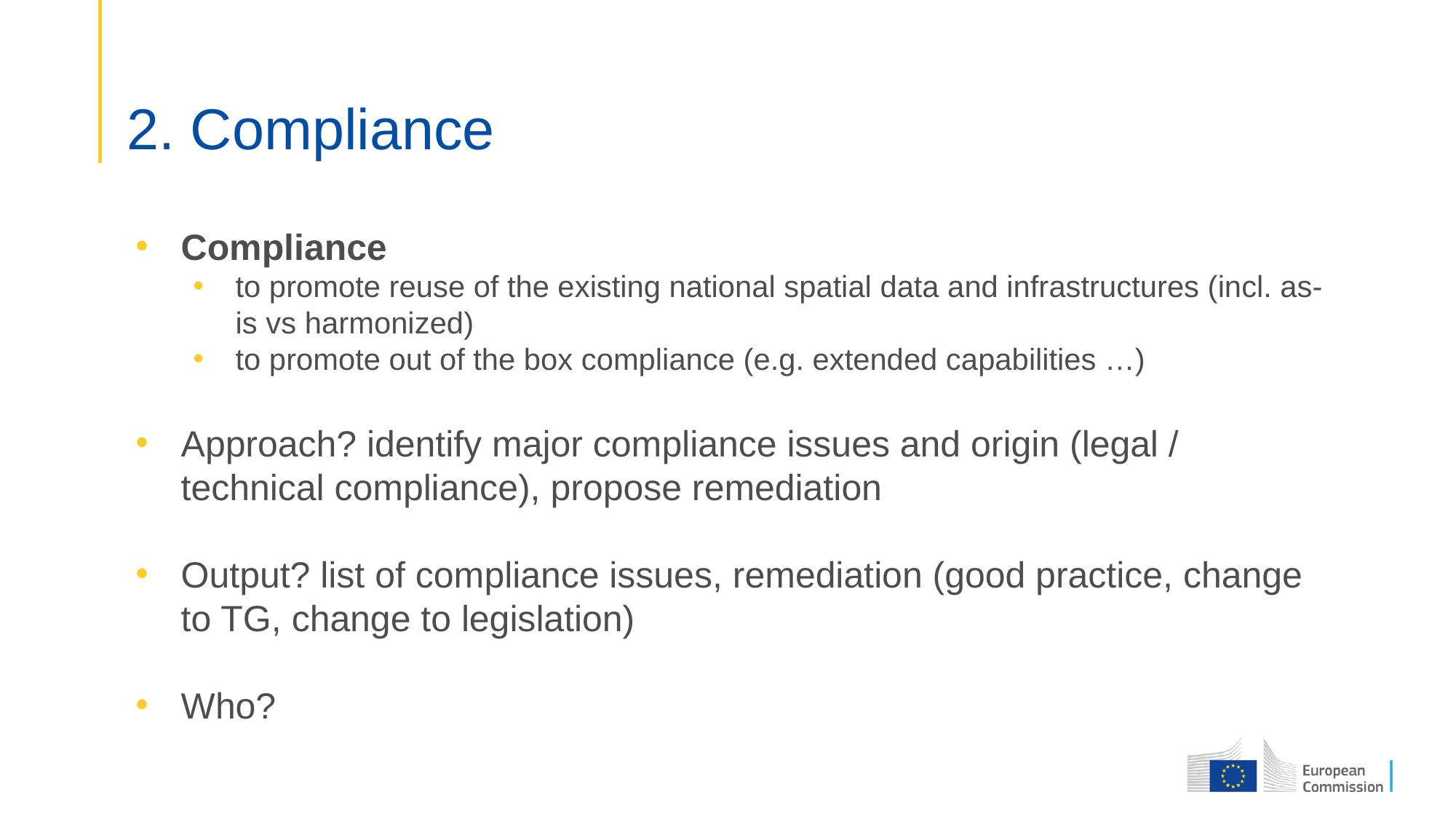

# 2. Compliance
Compliance
to promote reuse of the existing national spatial data and infrastructures (incl. as-is vs harmonized)
to promote out of the box compliance (e.g. extended capabilities …)

Approach? identify major compliance issues and origin (legal / technical compliance), propose remediation

Output? list of compliance issues, remediation (good practice, change to TG, change to legislation)

Who?